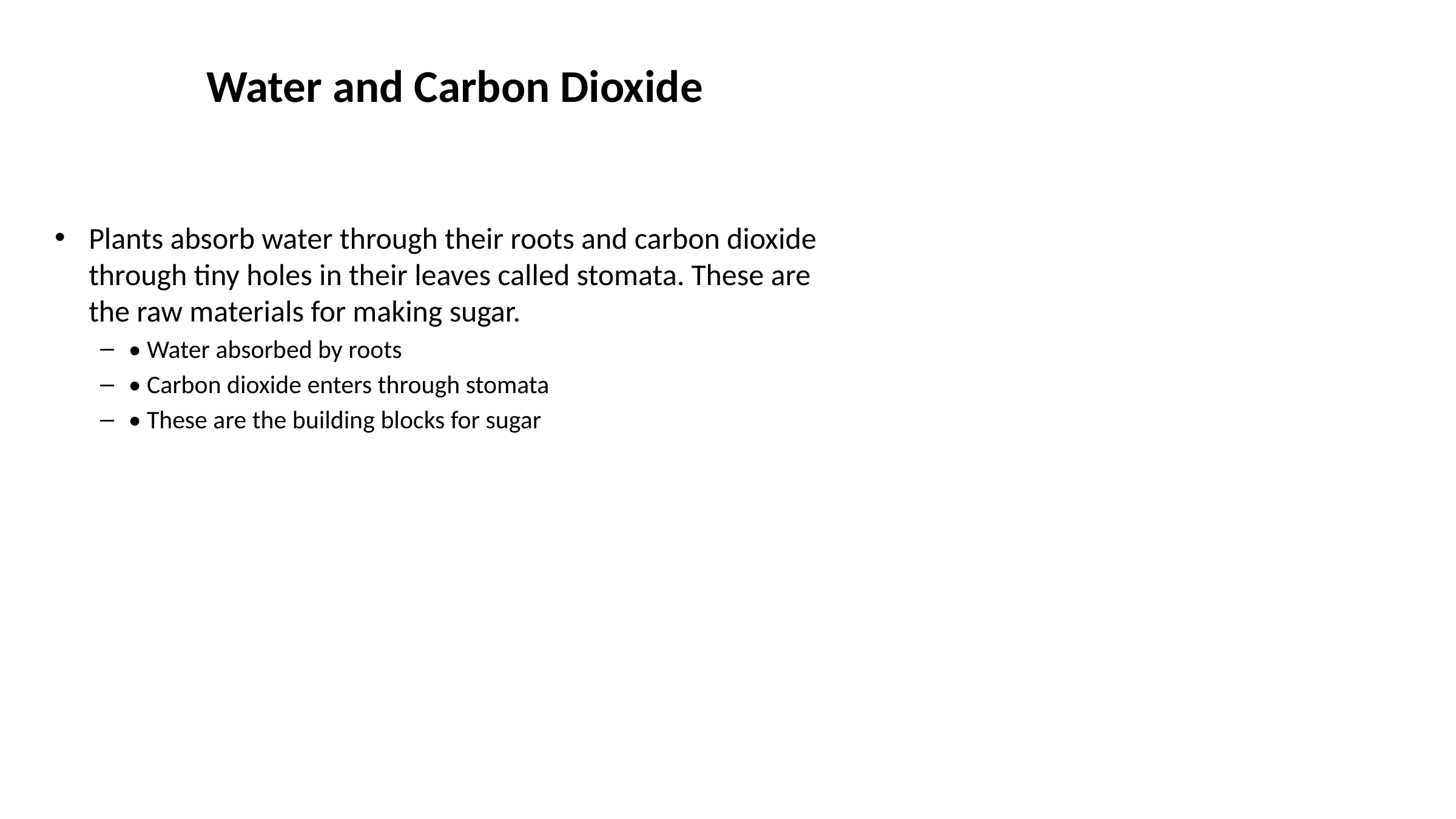

# Water and Carbon Dioxide

Plants absorb water through their roots and carbon dioxide through tiny holes in their leaves called stomata. These are the raw materials for making sugar.
• Water absorbed by roots
• Carbon dioxide enters through stomata
• These are the building blocks for sugar